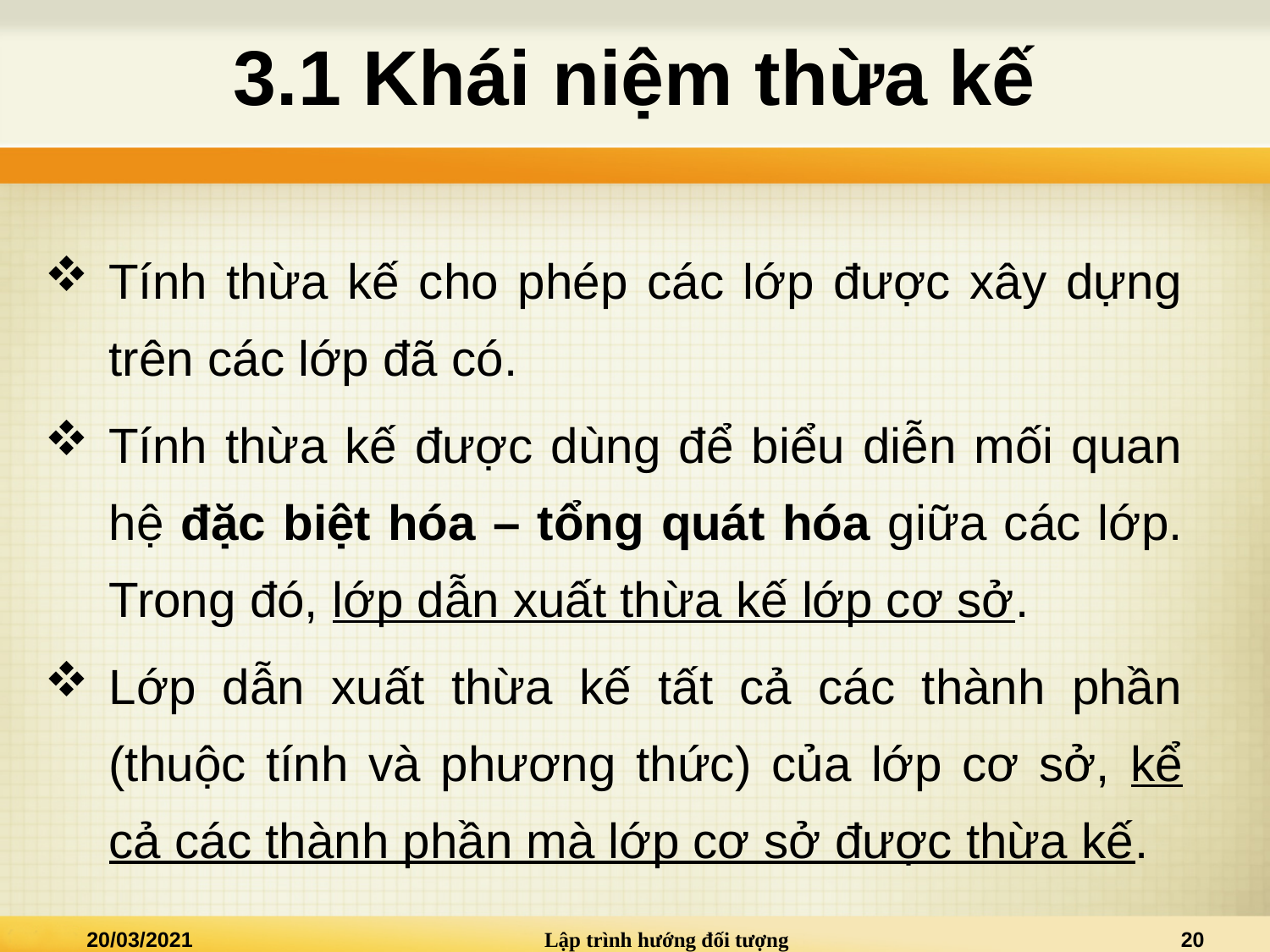

# 3.1 Khái niệm thừa kế
Tính thừa kế cho phép các lớp được xây dựng trên các lớp đã có.
Tính thừa kế được dùng để biểu diễn mối quan hệ đặc biệt hóa – tổng quát hóa giữa các lớp. Trong đó, lớp dẫn xuất thừa kế lớp cơ sở.
Lớp dẫn xuất thừa kế tất cả các thành phần (thuộc tính và phương thức) của lớp cơ sở, kể cả các thành phần mà lớp cơ sở được thừa kế.
20/03/2021
Lập trình hướng đối tượng
20